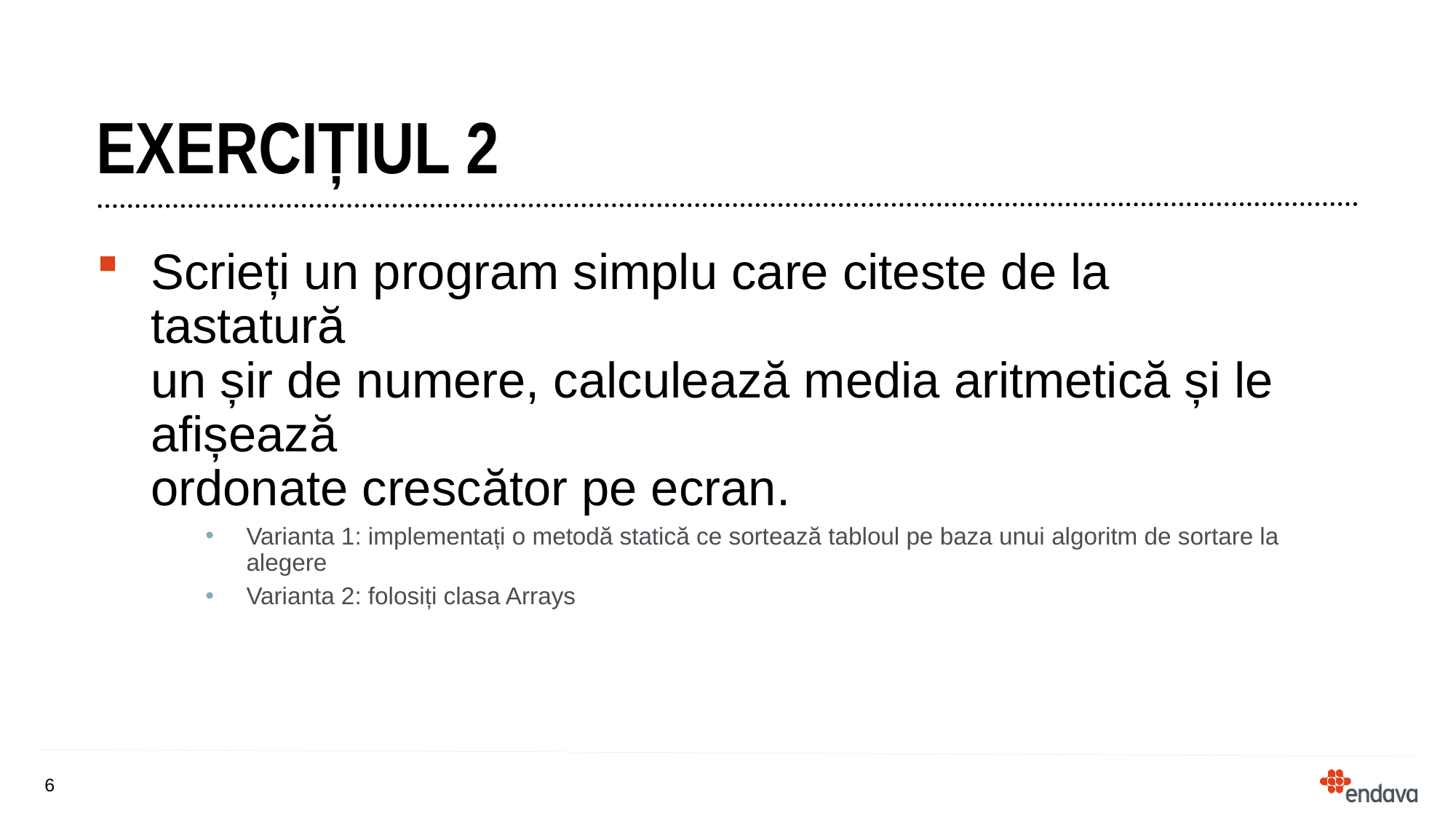

# EXERCIȚIUL 2
Scrieți un program simplu care citeste de la tastatură
un șir de numere, calculează media aritmetică și le afișează
ordonate crescător pe ecran.
Varianta 1: implementați o metodă statică ce sortează tabloul pe baza unui algoritm de sortare la alegere
Varianta 2: folosiți clasa Arrays